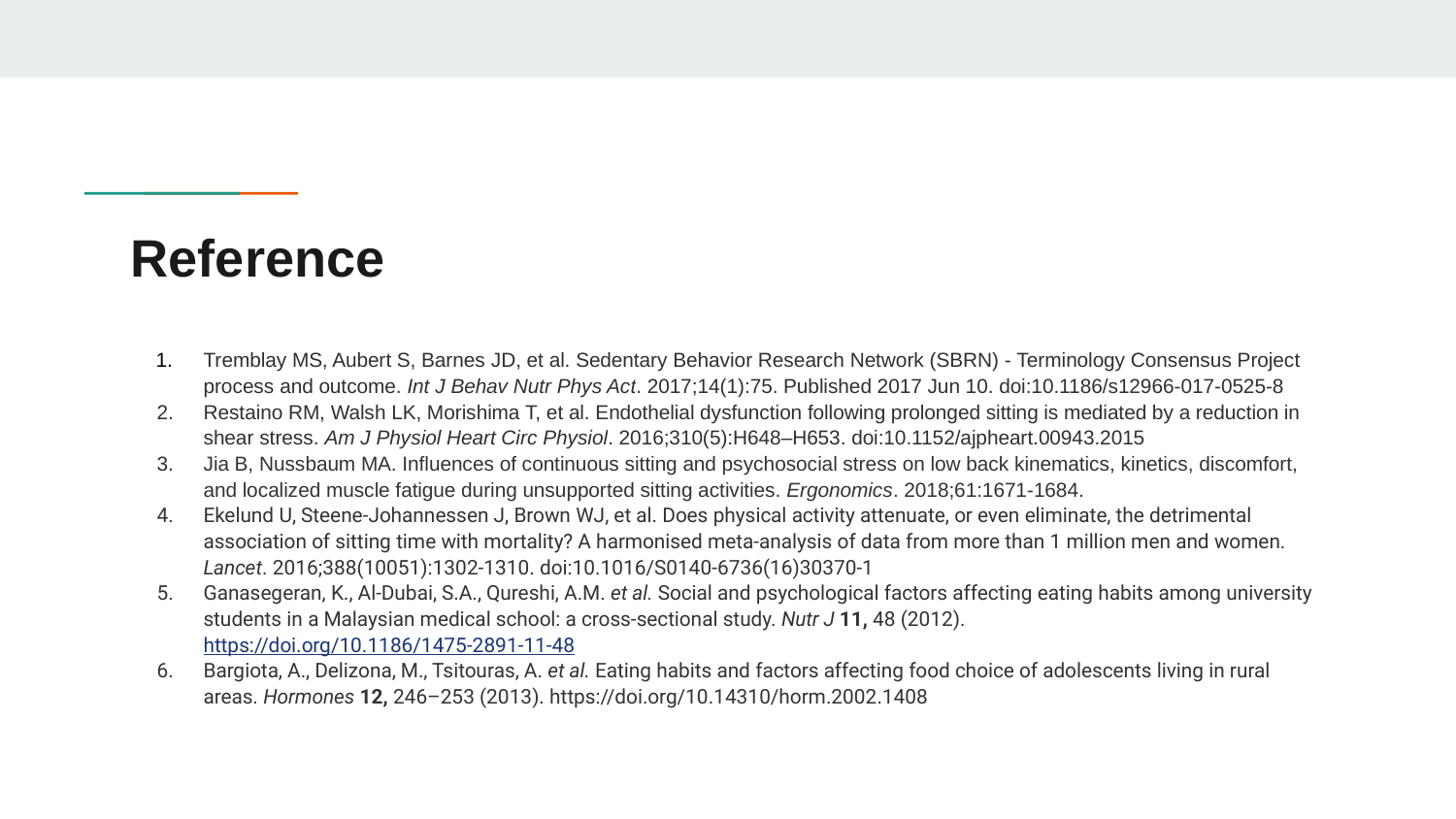

# Reference
Tremblay MS, Aubert S, Barnes JD, et al. Sedentary Behavior Research Network (SBRN) - Terminology Consensus Project process and outcome. Int J Behav Nutr Phys Act. 2017;14(1):75. Published 2017 Jun 10. doi:10.1186/s12966-017-0525-8
Restaino RM, Walsh LK, Morishima T, et al. Endothelial dysfunction following prolonged sitting is mediated by a reduction in shear stress. Am J Physiol Heart Circ Physiol. 2016;310(5):H648–H653. doi:10.1152/ajpheart.00943.2015
Jia B, Nussbaum MA. Influences of continuous sitting and psychosocial stress on low back kinematics, kinetics, discomfort, and localized muscle fatigue during unsupported sitting activities. Ergonomics. 2018;61:1671-1684.
Ekelund U, Steene-Johannessen J, Brown WJ, et al. Does physical activity attenuate, or even eliminate, the detrimental association of sitting time with mortality? A harmonised meta-analysis of data from more than 1 million men and women. Lancet. 2016;388(10051):1302-1310. doi:10.1016/S0140-6736(16)30370-1
Ganasegeran, K., Al-Dubai, S.A., Qureshi, A.M. et al. Social and psychological factors affecting eating habits among university students in a Malaysian medical school: a cross-sectional study. Nutr J 11, 48 (2012). https://doi.org/10.1186/1475-2891-11-48
Bargiota, A., Delizona, M., Tsitouras, A. et al. Eating habits and factors affecting food choice of adolescents living in rural areas. Hormones 12, 246–253 (2013). https://doi.org/10.14310/horm.2002.1408